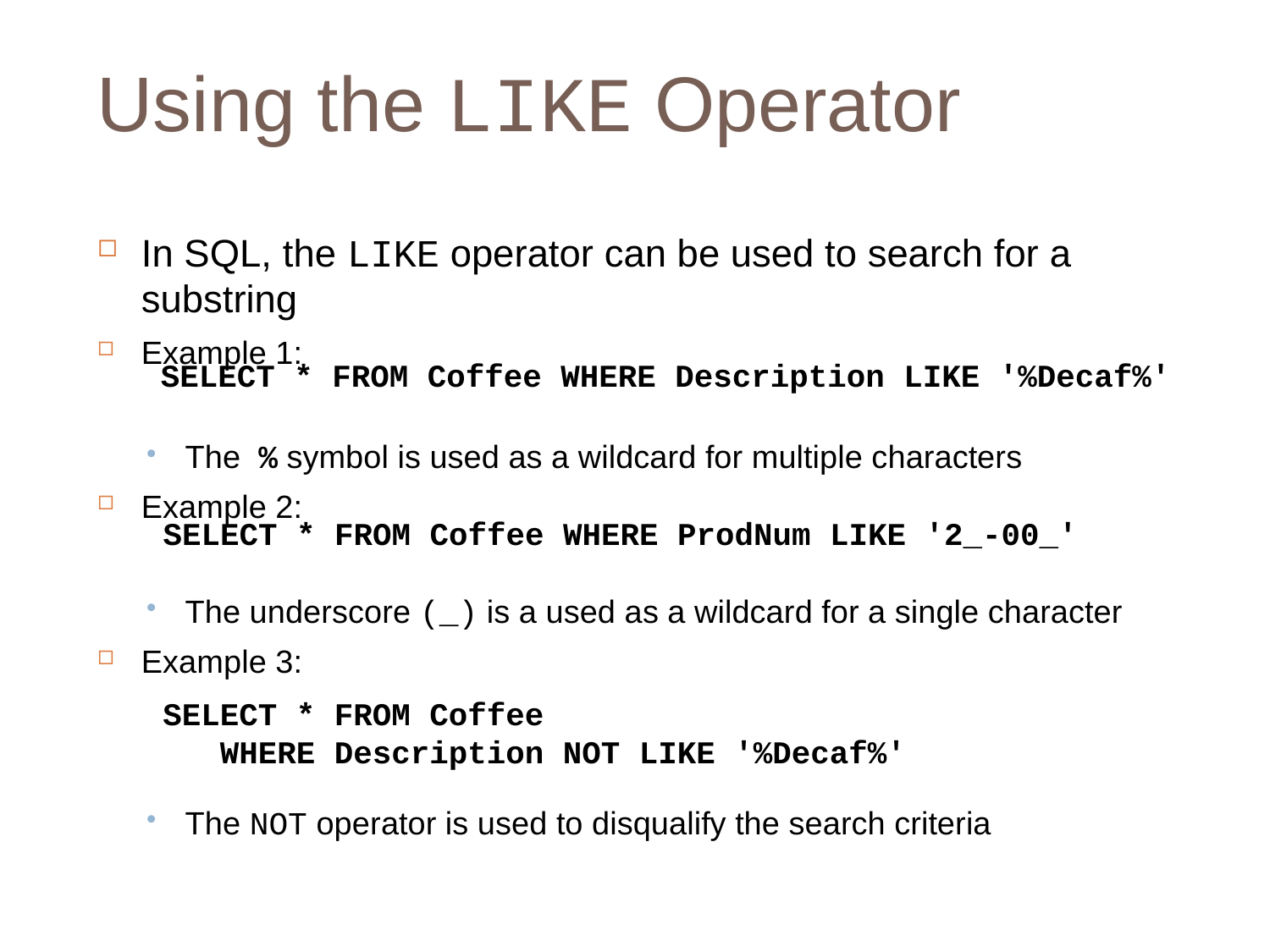

Using the LIKE Operator
In SQL, the LIKE operator can be used to search for a substring
Example 1:

The  % symbol is used as a wildcard for multiple characters
Example 2:

The underscore (_) is a used as a wildcard for a single character
Example 3:

The NOT operator is used to disqualify the search criteria

SELECT * FROM Coffee WHERE Description LIKE '%Decaf%'
SELECT * FROM Coffee WHERE ProdNum LIKE '2_-00_'
SELECT * FROM Coffee
   WHERE Description NOT LIKE '%Decaf%'